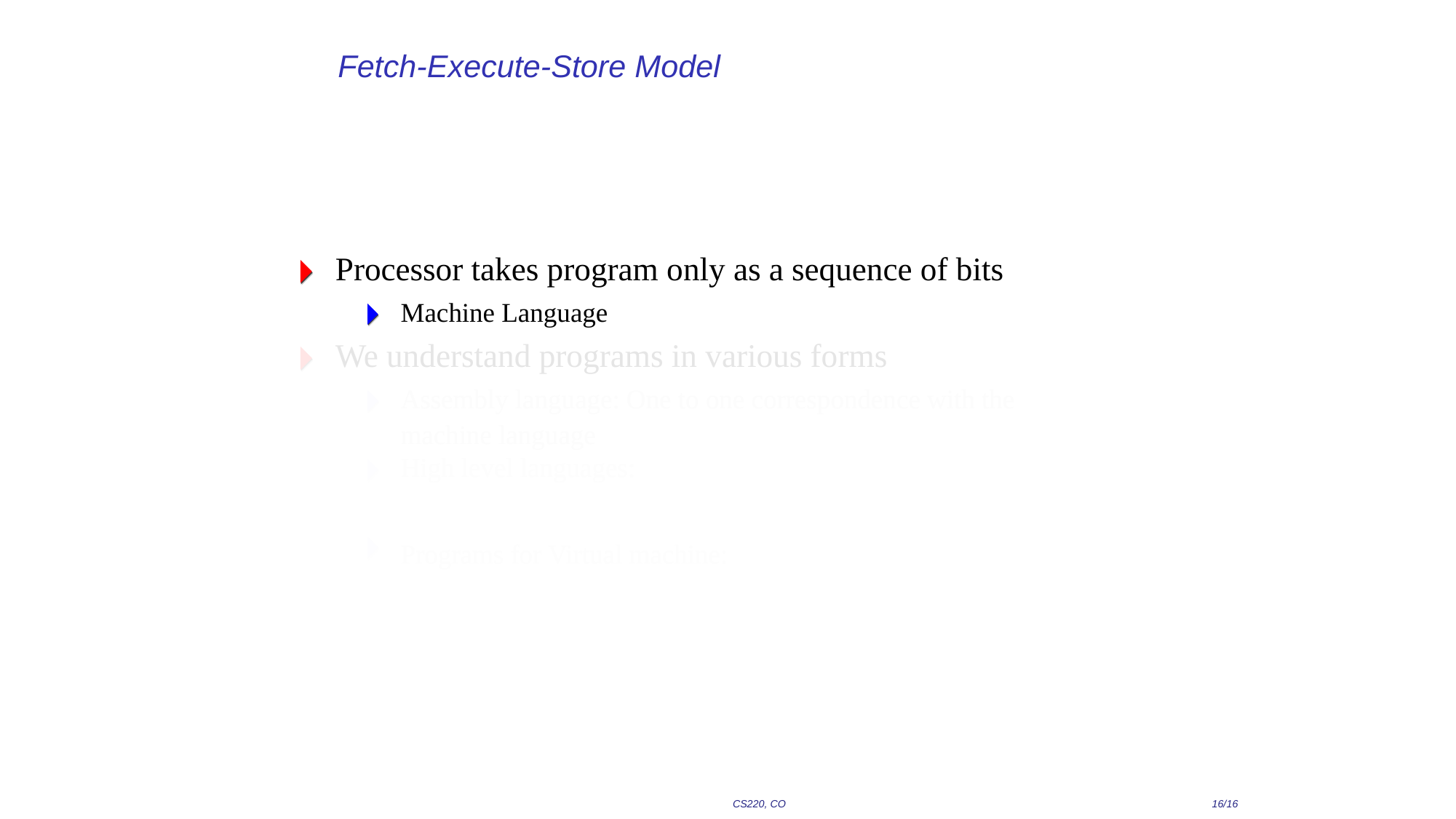

# Fetch-Execute-Store Model
Processor takes program only as a sequence of bits
Machine Language
We understand programs in various forms
Assembly language: One to one correspondence with the machine language
High level languages:

Programs for Virtual machine:

CS220, CO
16/16